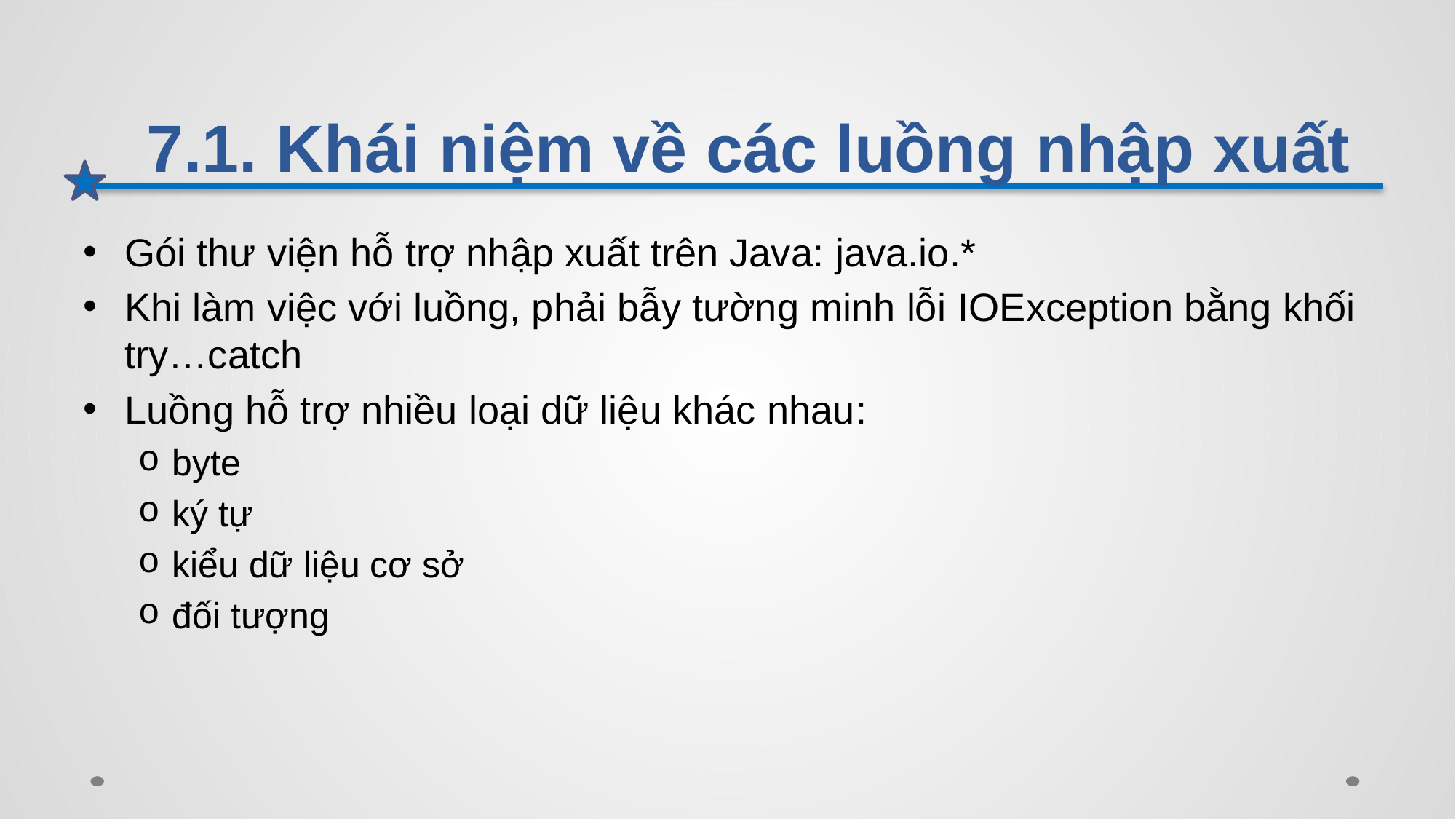

# 7.1. Khái niệm về các luồng nhập xuất
Gói thư viện hỗ trợ nhập xuất trên Java: java.io.*
Khi làm việc với luồng, phải bẫy tường minh lỗi IOException bằng khối try…catch
Luồng hỗ trợ nhiều loại dữ liệu khác nhau:
byte
ký tự
kiểu dữ liệu cơ sở
đối tượng